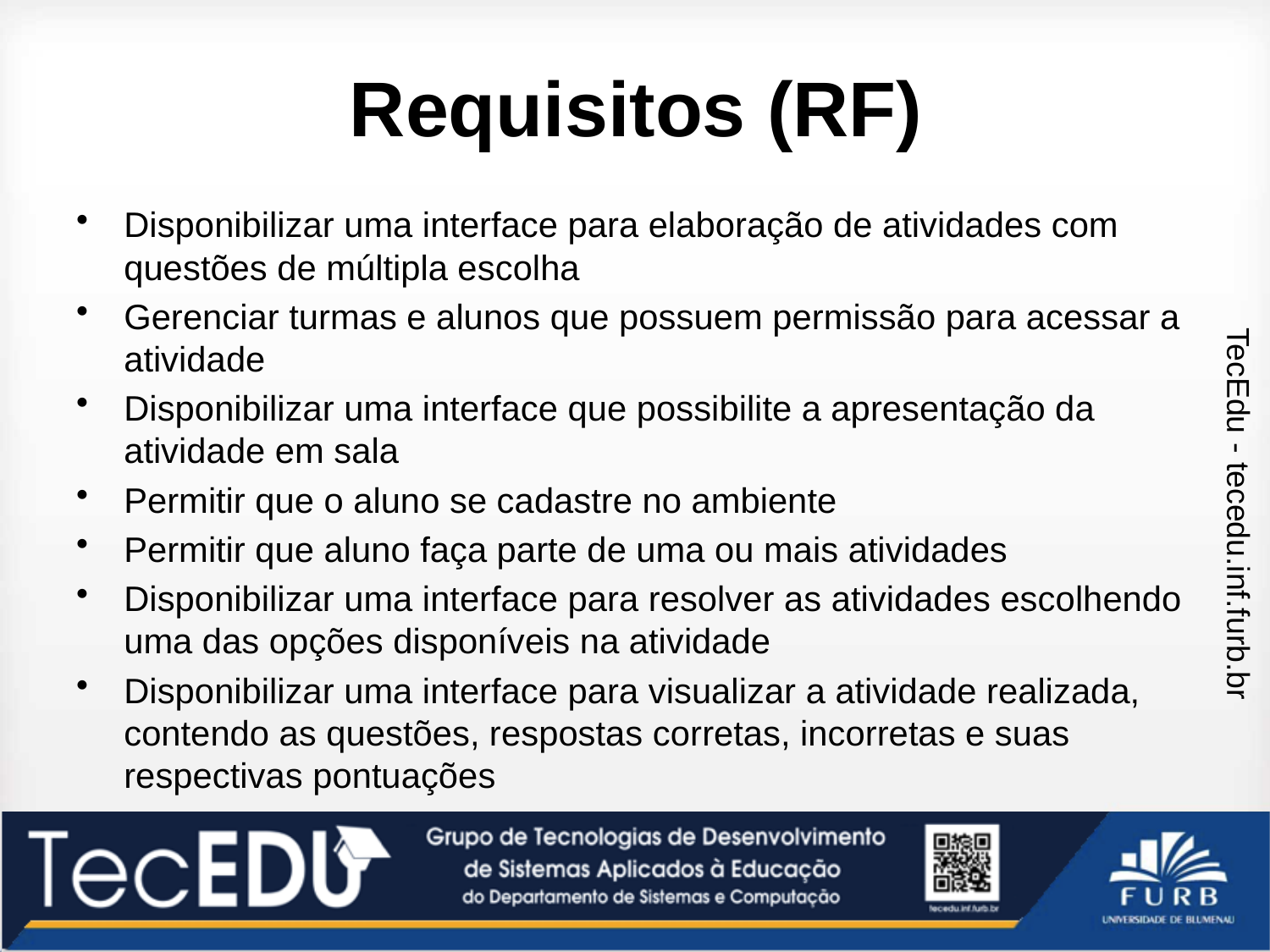

# Requisitos (RF)
Disponibilizar uma interface para elaboração de atividades com questões de múltipla escolha
Gerenciar turmas e alunos que possuem permissão para acessar a atividade
Disponibilizar uma interface que possibilite a apresentação da atividade em sala
Permitir que o aluno se cadastre no ambiente
Permitir que aluno faça parte de uma ou mais atividades
Disponibilizar uma interface para resolver as atividades escolhendo uma das opções disponíveis na atividade
Disponibilizar uma interface para visualizar a atividade realizada, contendo as questões, respostas corretas, incorretas e suas respectivas pontuações